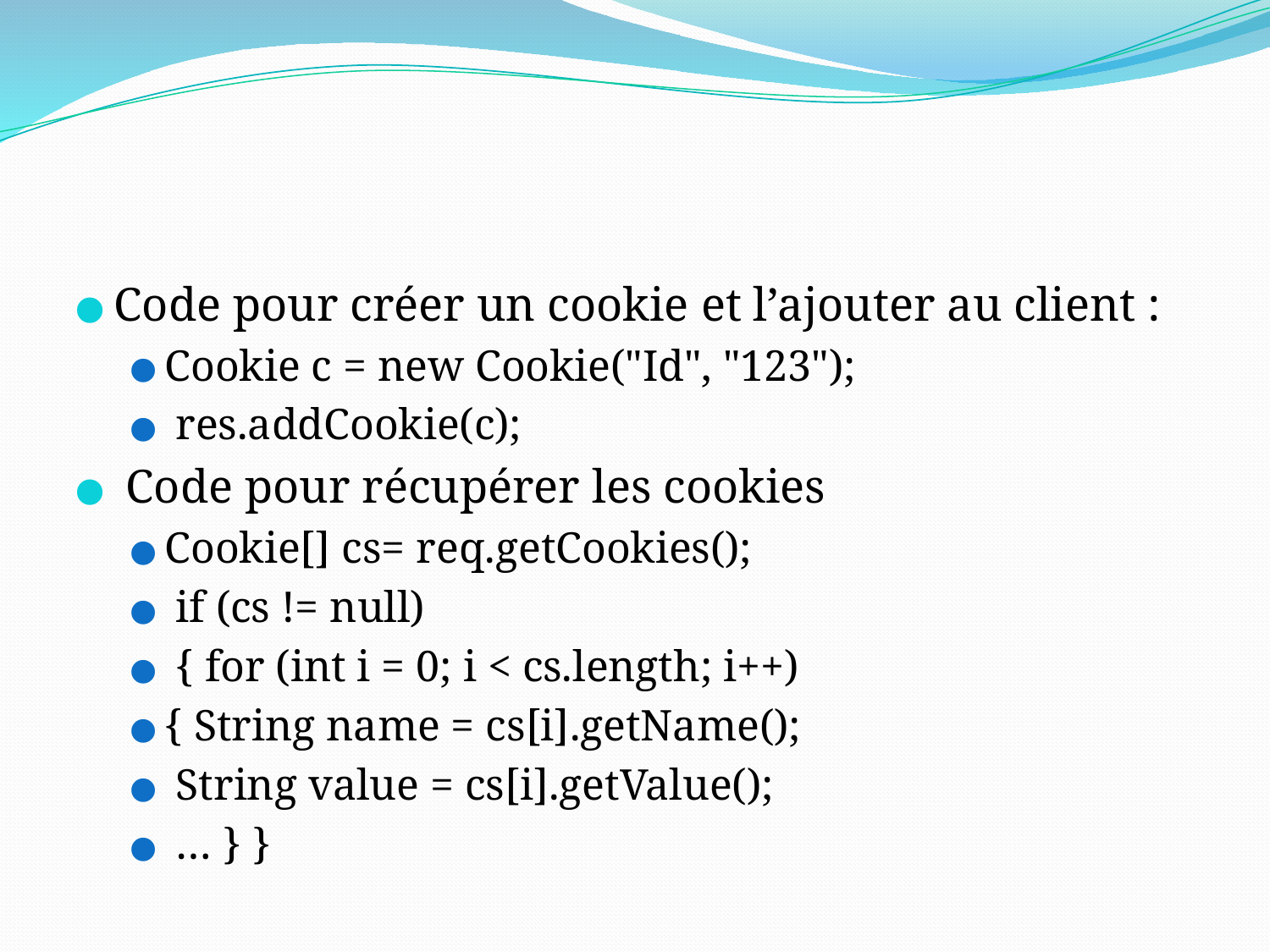

#
Code pour créer un cookie et l’ajouter au client :
Cookie c = new Cookie("Id", "123");
 res.addCookie(c);
 Code pour récupérer les cookies
Cookie[] cs= req.getCookies();
 if (cs != null)
 { for (int i = 0; i < cs.length; i++)
{ String name = cs[i].getName();
 String value = cs[i].getValue();
 … } }